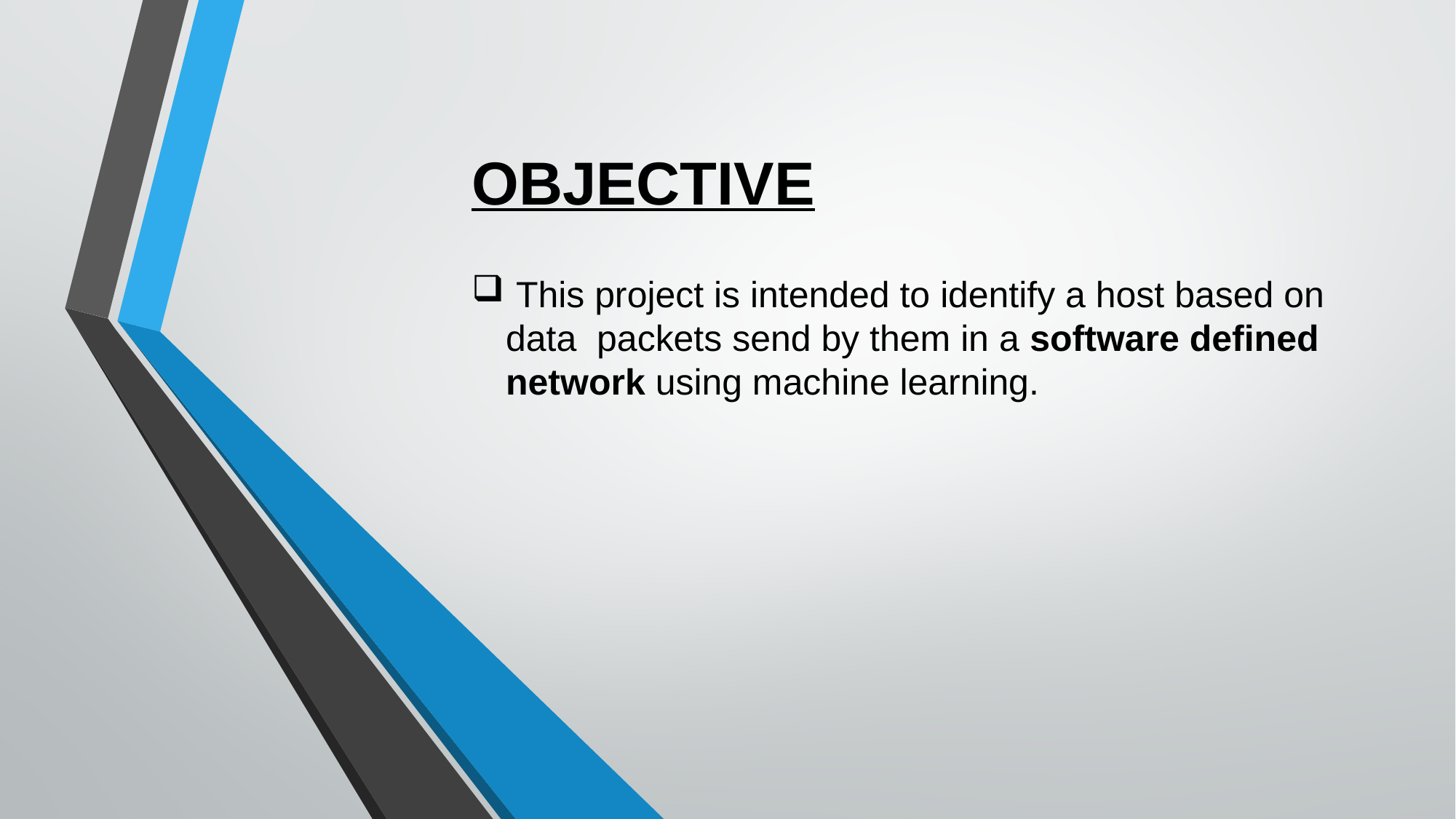

OBJECTIVE
 This project is intended to identify a host based on data  packets send by them in a software defined network using machine learning.